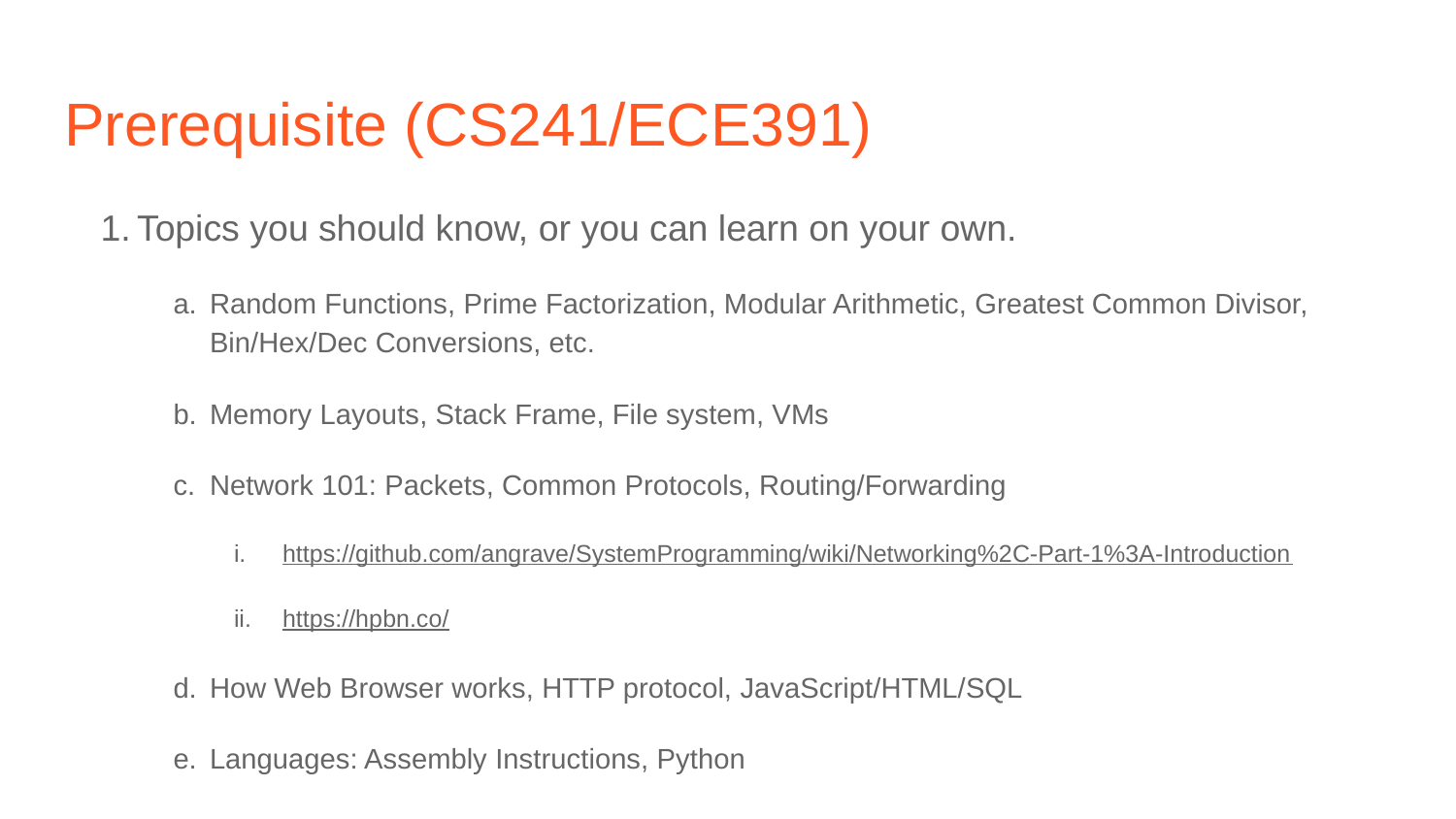

# Prerequisite (CS241/ECE391)
Topics you should know, or you can learn on your own.
Random Functions, Prime Factorization, Modular Arithmetic, Greatest Common Divisor, Bin/Hex/Dec Conversions, etc.
Memory Layouts, Stack Frame, File system, VMs
Network 101: Packets, Common Protocols, Routing/Forwarding
https://github.com/angrave/SystemProgramming/wiki/Networking%2C-Part-1%3A-Introduction
https://hpbn.co/
How Web Browser works, HTTP protocol, JavaScript/HTML/SQL
Languages: Assembly Instructions, Python
Shellcoders Handbook (if ambitious)
We will cover basic concepts you need for each project in coming weeks.